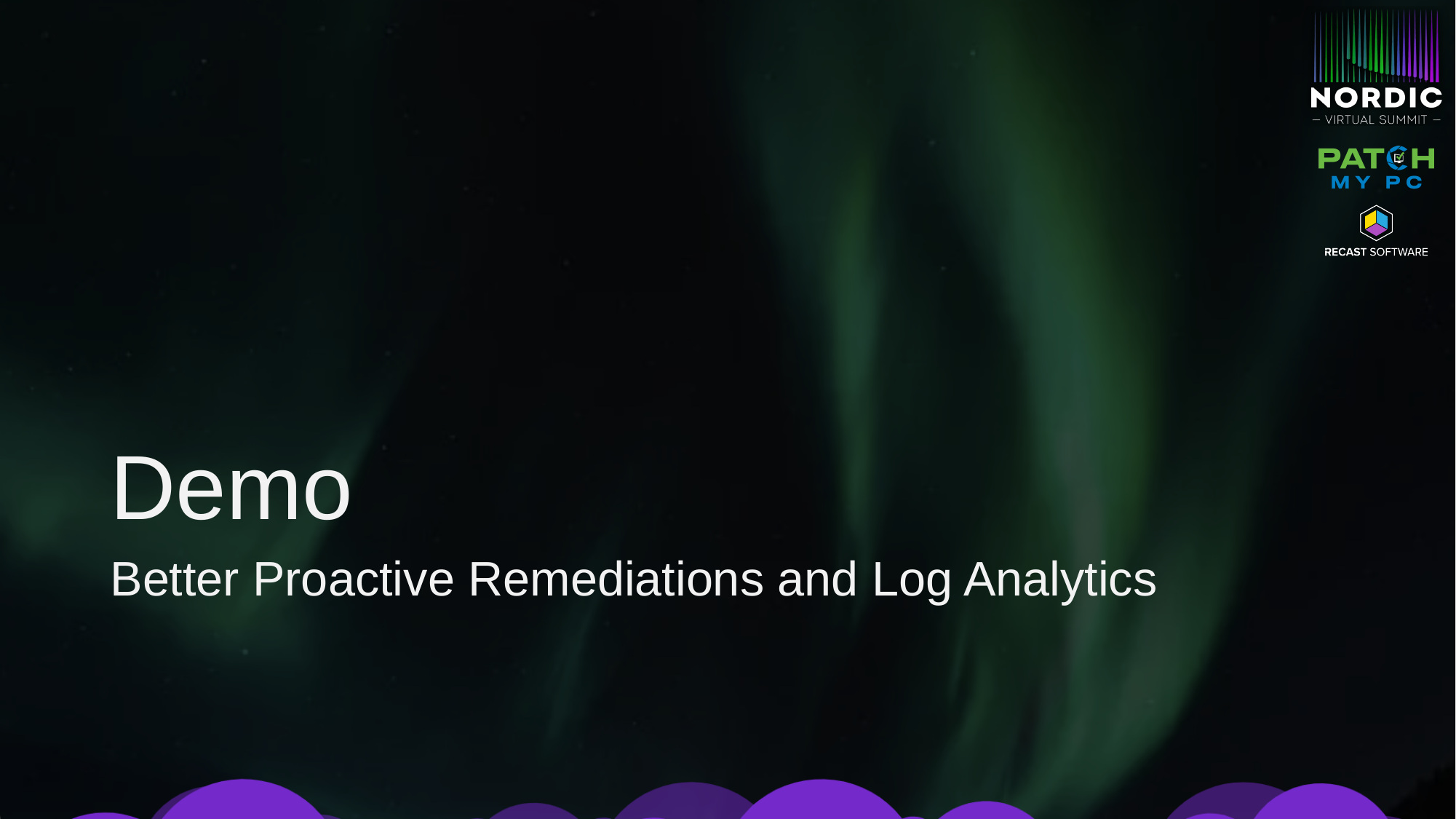

# Demo
Better Proactive Remediations and Log Analytics